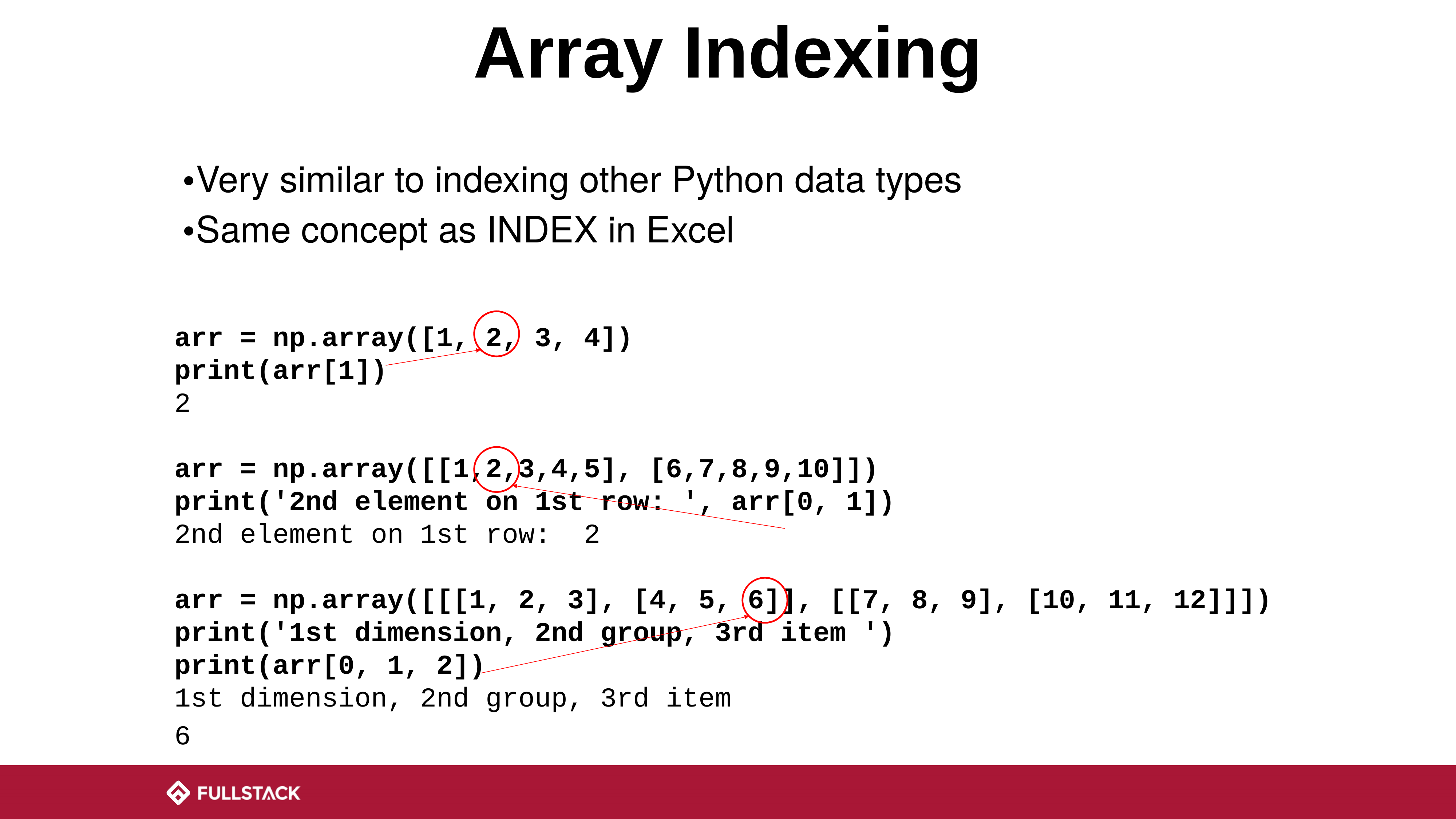

# Array Indexing
Very similar to indexing other Python data types
Same concept as INDEX in Excel

arr = np.array([1, 2, 3, 4])
print(arr[1])
2

arr = np.array([[1,2,3,4,5], [6,7,8,9,10]])
print('2nd element on 1st row: ', arr[0, 1])
2nd element on 1st row:  2

arr = np.array([[[1, 2, 3], [4, 5, 6]], [[7, 8, 9], [10, 11, 12]]])
print('1st dimension, 2nd group, 3rd item ')
print(arr[0, 1, 2])
1st dimension, 2nd group, 3rd item
6